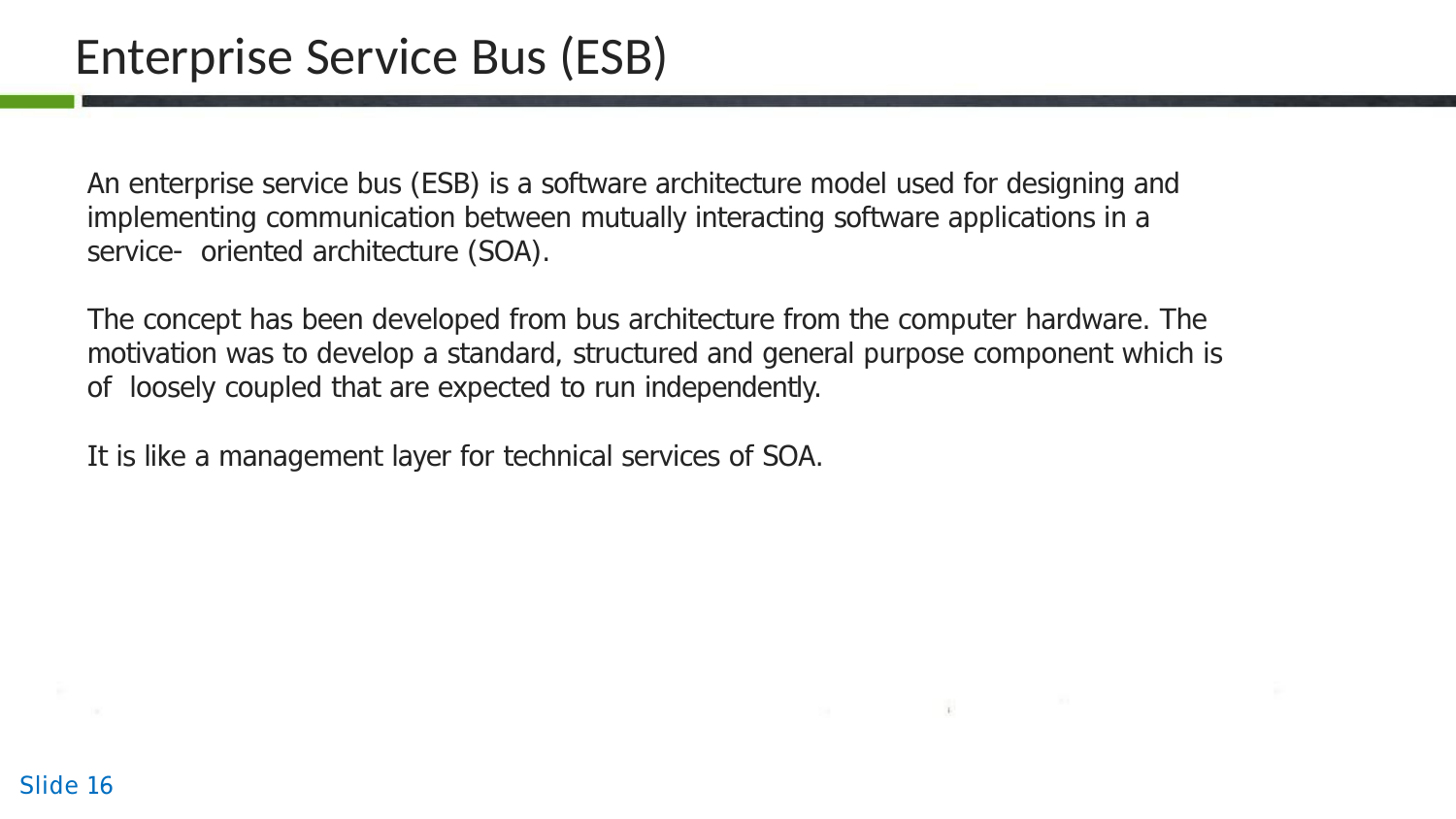

# Enterprise Service Bus (ESB)

An enterprise service bus (ESB) is a software architecture model used for designing and  implementing communication between mutually interacting software applications in a service-  oriented architecture (SOA).

The concept has been developed from bus architecture from the computer hardware. The  motivation was to develop a standard, structured and general purpose component which is of  loosely coupled that are expected to run independently.

It is like a management layer for technical services of SOA.
Slide 16